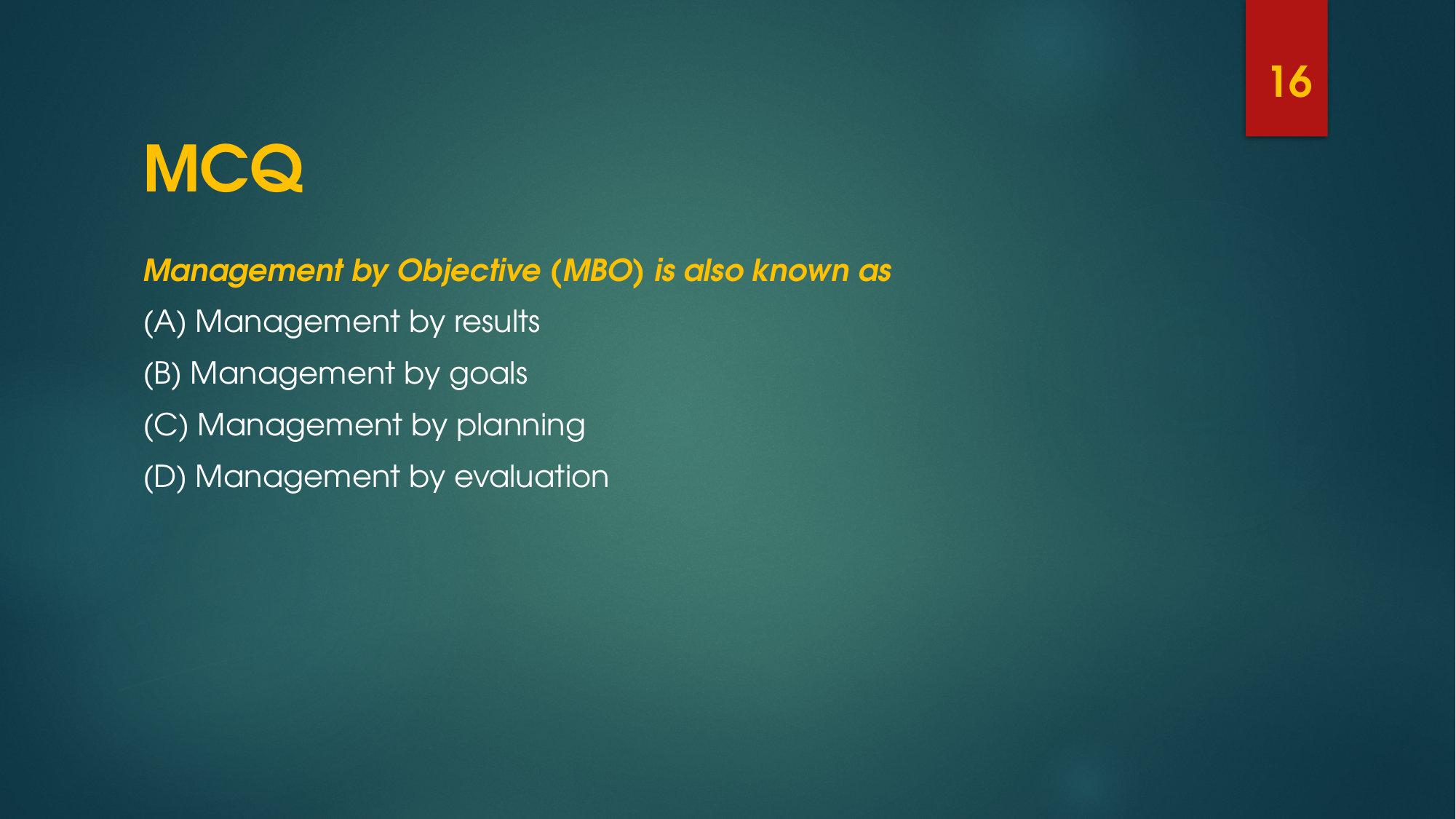

16
# MCQ
Management by Objective (MBO) is also known as
(A) Management by results
(B) Management by goals
(C) Management by planning
(D) Management by evaluation